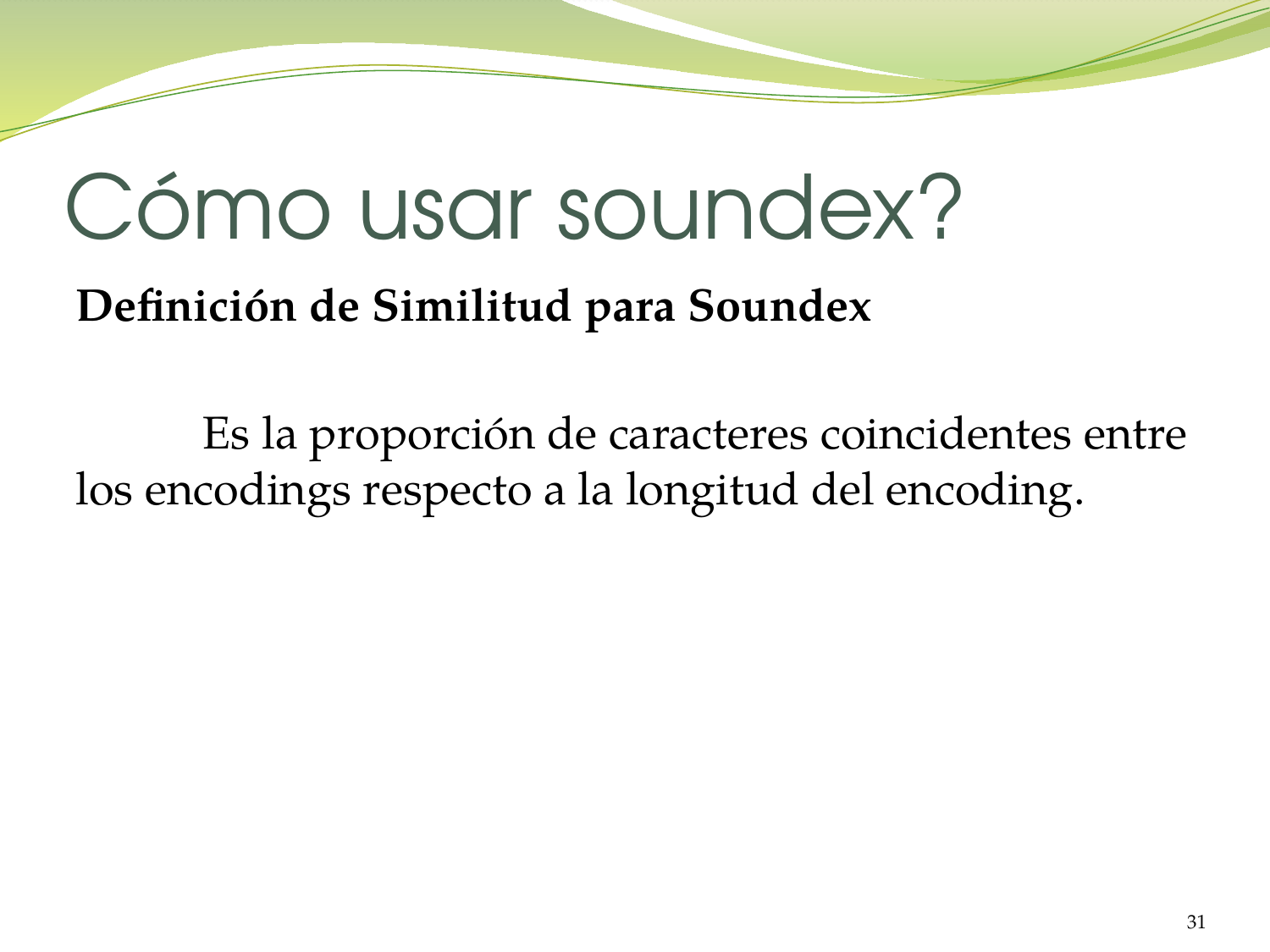

# Cómo usar soundex?
Definición de Similitud para Soundex

	Es la proporción de caracteres coincidentes entre los encodings respecto a la longitud del encoding.

31